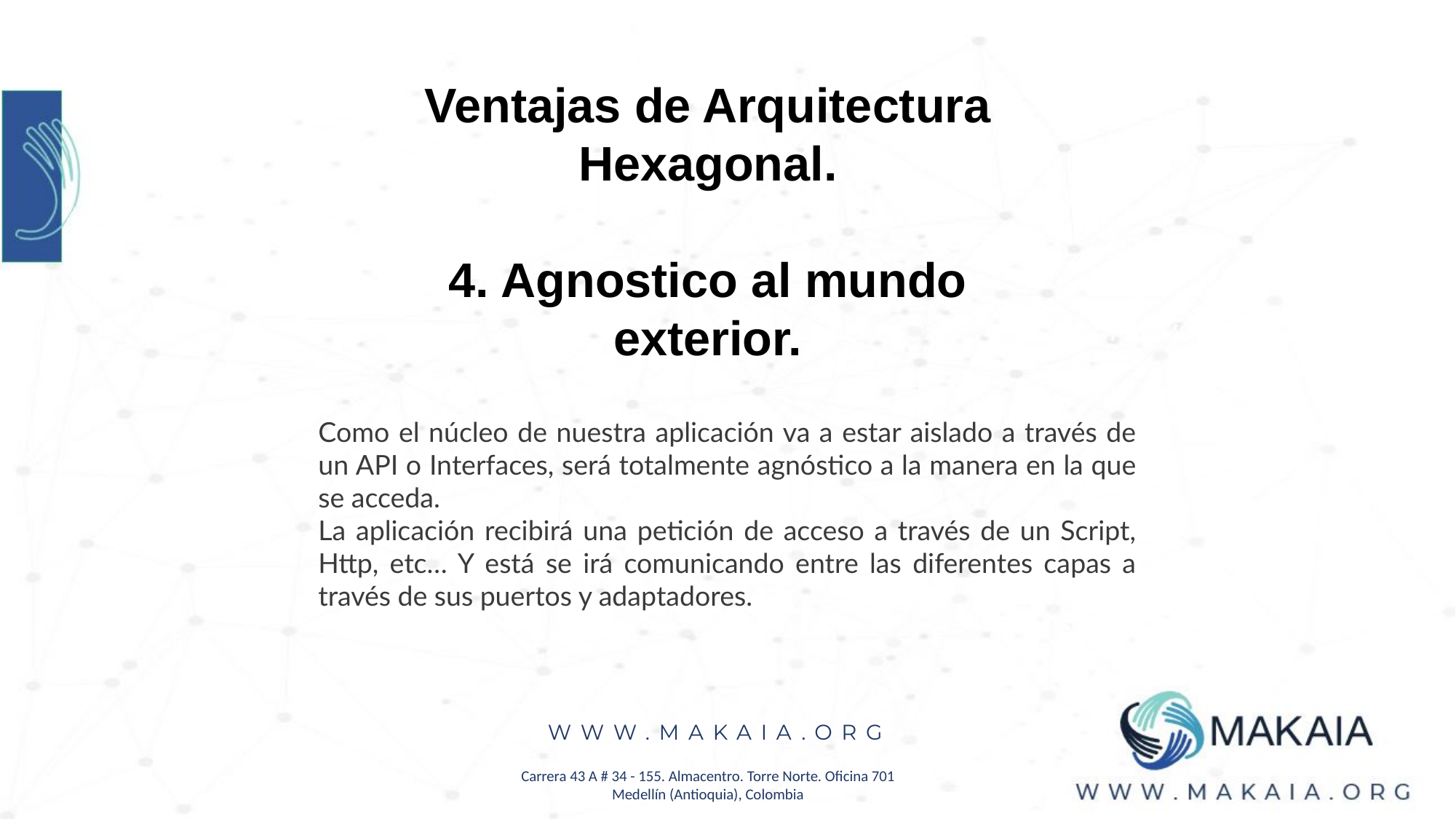

Ventajas de Arquitectura Hexagonal.

4. Agnostico al mundo exterior.
Como el núcleo de nuestra aplicación va a estar aislado a través de un API o Interfaces, será totalmente agnóstico a la manera en la que se acceda.
La aplicación recibirá una petición de acceso a través de un Script, Http, etc… Y está se irá comunicando entre las diferentes capas a través de sus puertos y adaptadores.

WWW.MAKAIA.ORG
Carrera 43 A # 34 - 155. Almacentro. Torre Norte. Oficina 701
Medellín (Antioquia), Colombia